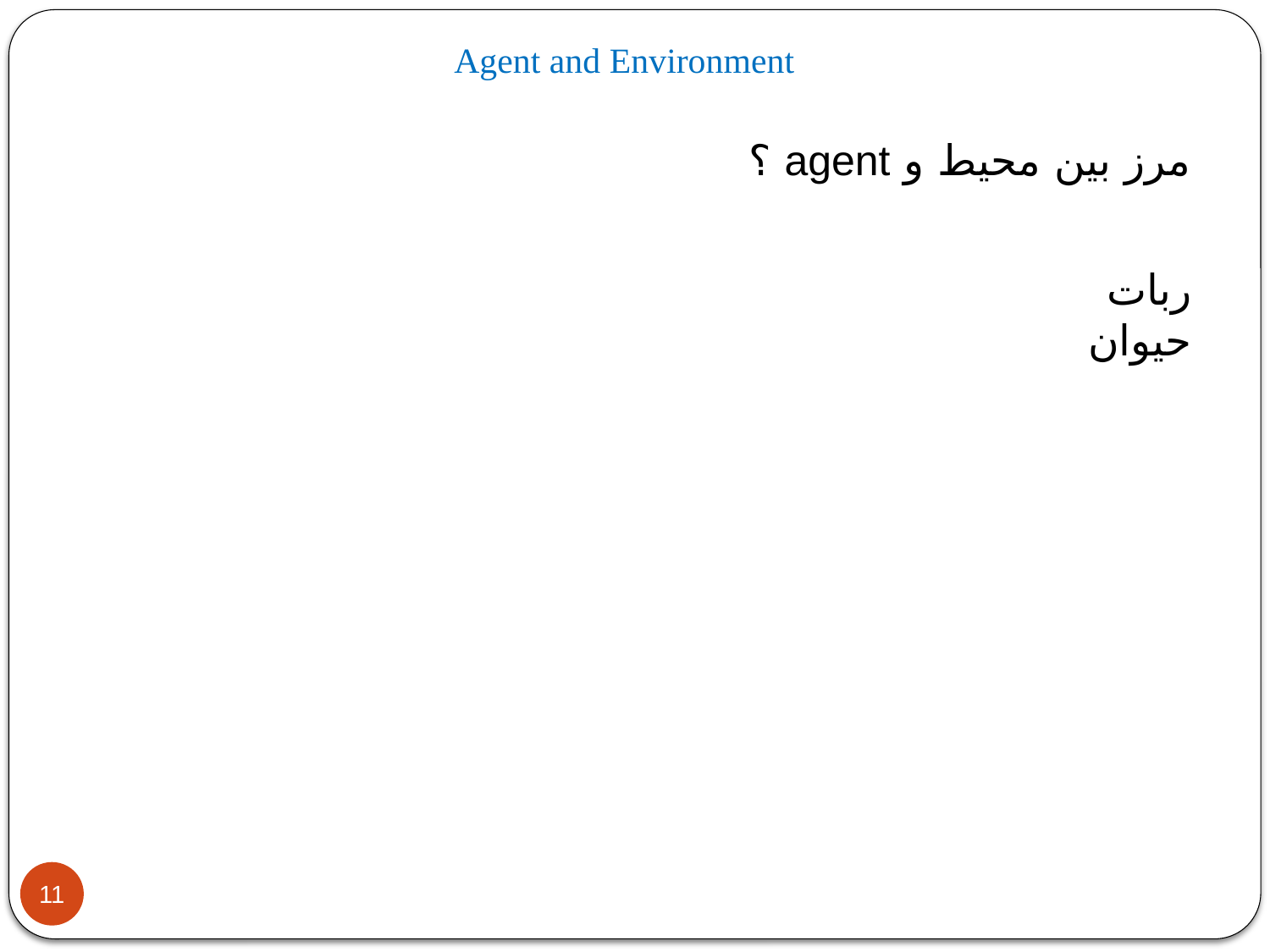

Agent and Environment

مرز بین محیط و agent ؟
ربات
حیوان
11